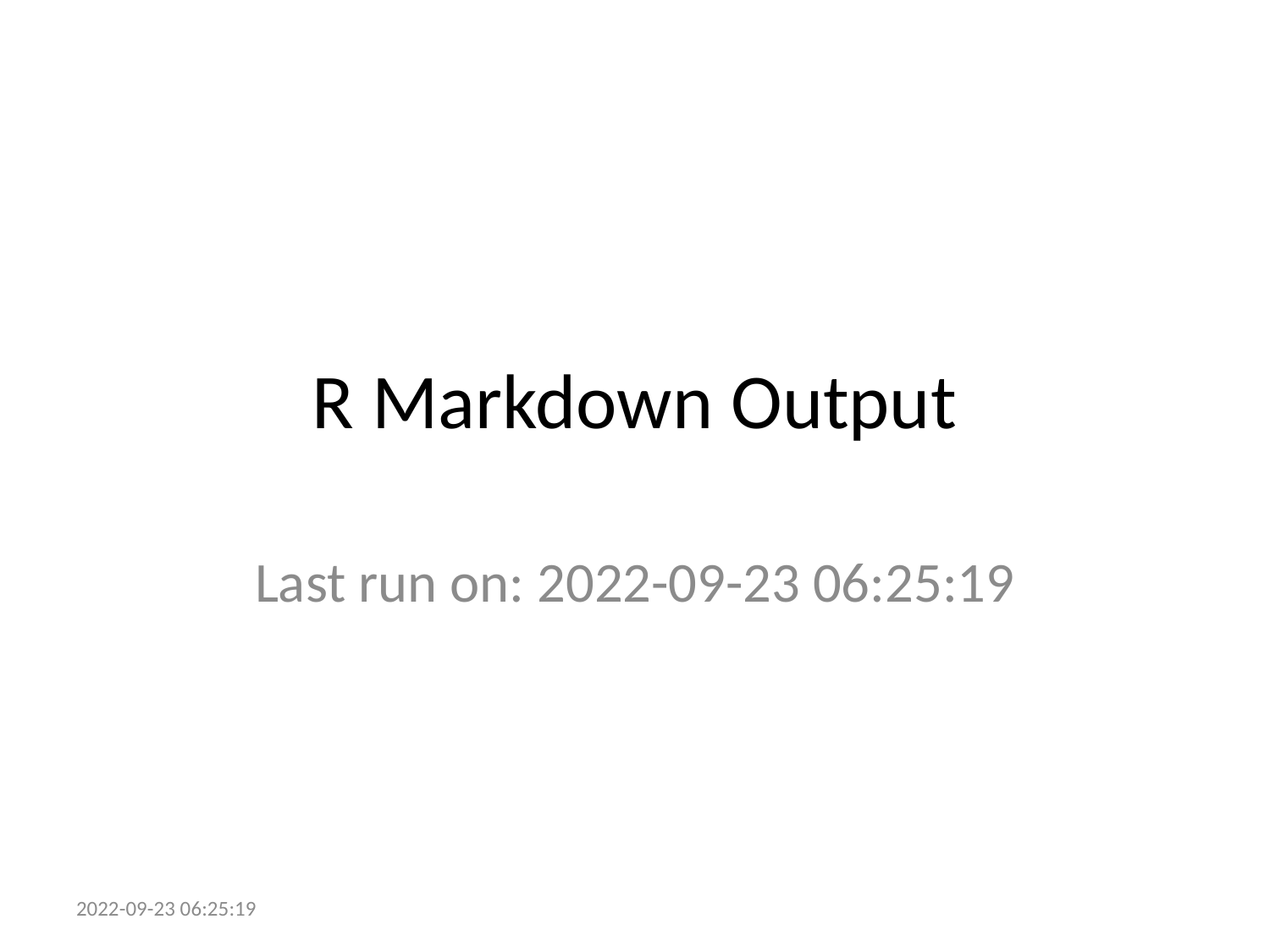

# R Markdown Output
Last run on: 2022-09-23 06:25:19
2022-09-23 06:25:19